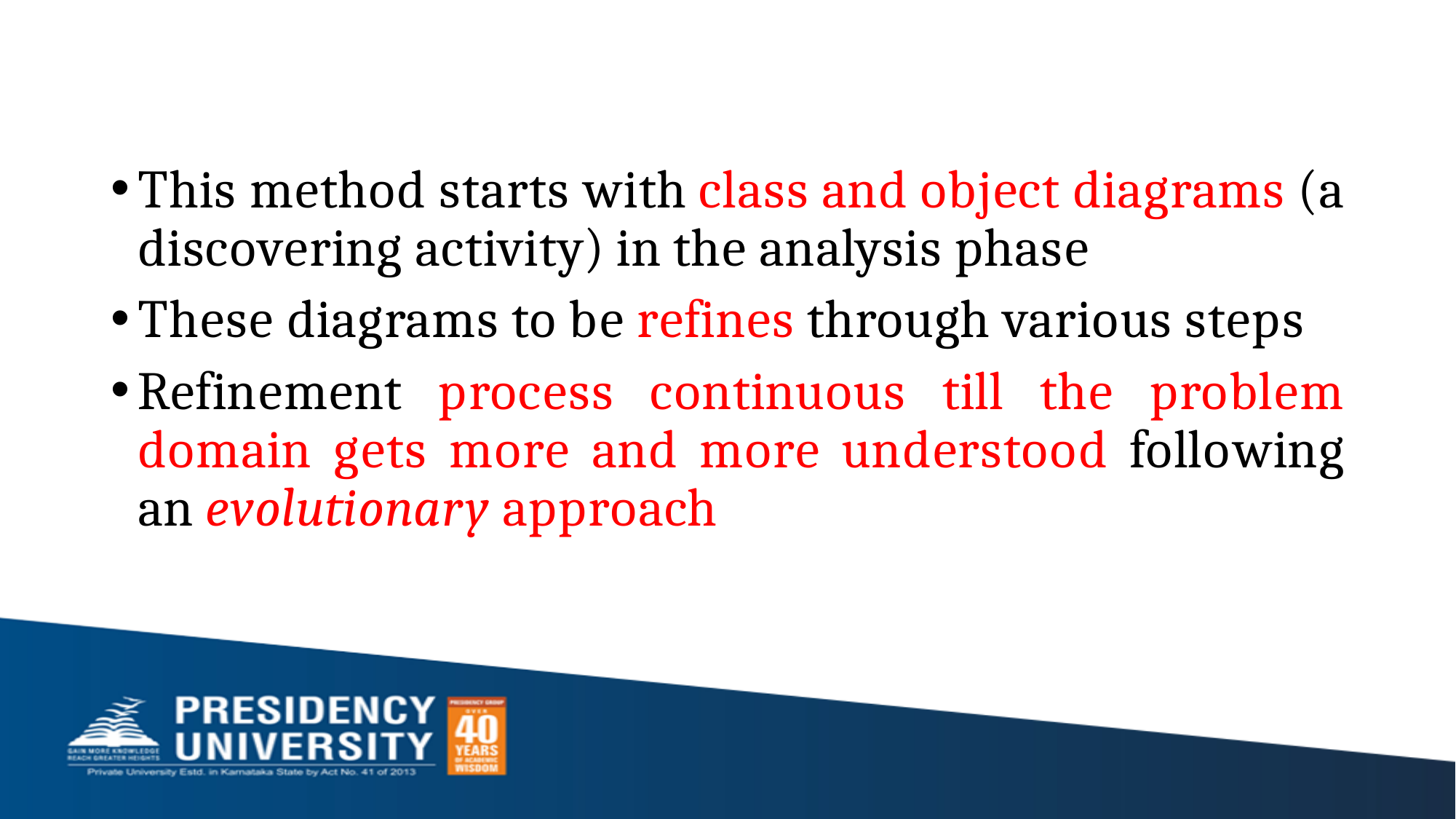

#
This method starts with class and object diagrams (a discovering activity) in the analysis phase
These diagrams to be refines through various steps
Refinement process continuous till the problem domain gets more and more understood following an evolutionary approach